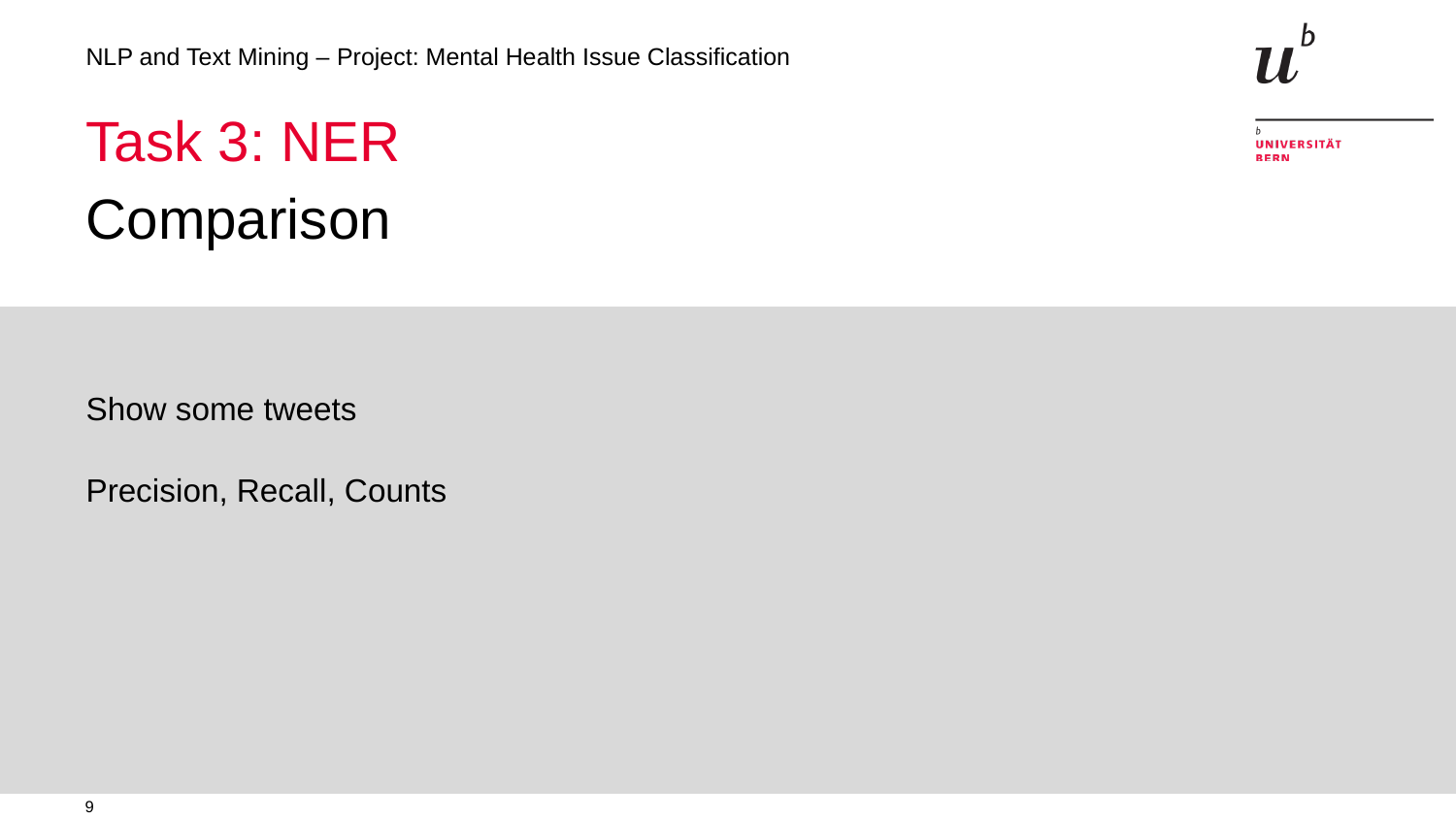

NLP and Text Mining – Project: Mental Health Issue Classification

# Task 3: NER
Comparison

Show some tweets

Precision, Recall, Counts